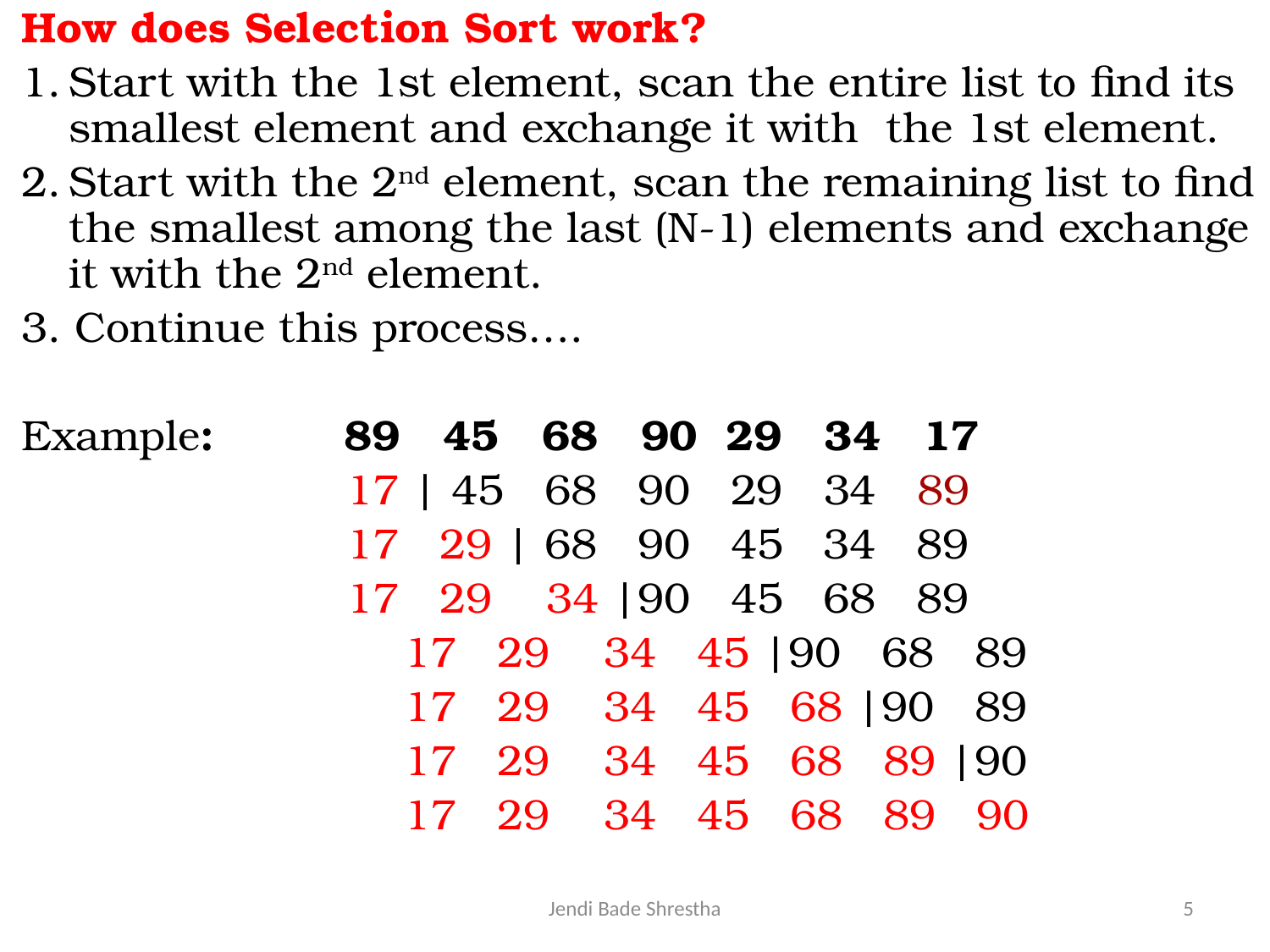

How does Selection Sort work?
Start with the 1st element, scan the entire list to find its smallest element and exchange it with  the 1st element.
Start with the 2nd element, scan the remaining list to find the smallest among the last (N-1) elements and exchange it with the 2nd element.
3. Continue this process….

Example:         89   45   68   90  29   34   17
                        17 | 45   68   90   29   34   89
                        17   29 | 68   90   45   34   89
                        17   29    34 |90   45   68   89
 			      17   29    34   45 |90   68   89
 			      17   29    34   45   68 |90   89
 			      17   29    34   45   68   89 |90
			      17   29    34   45   68   89   90

Jendi Bade Shrestha
5